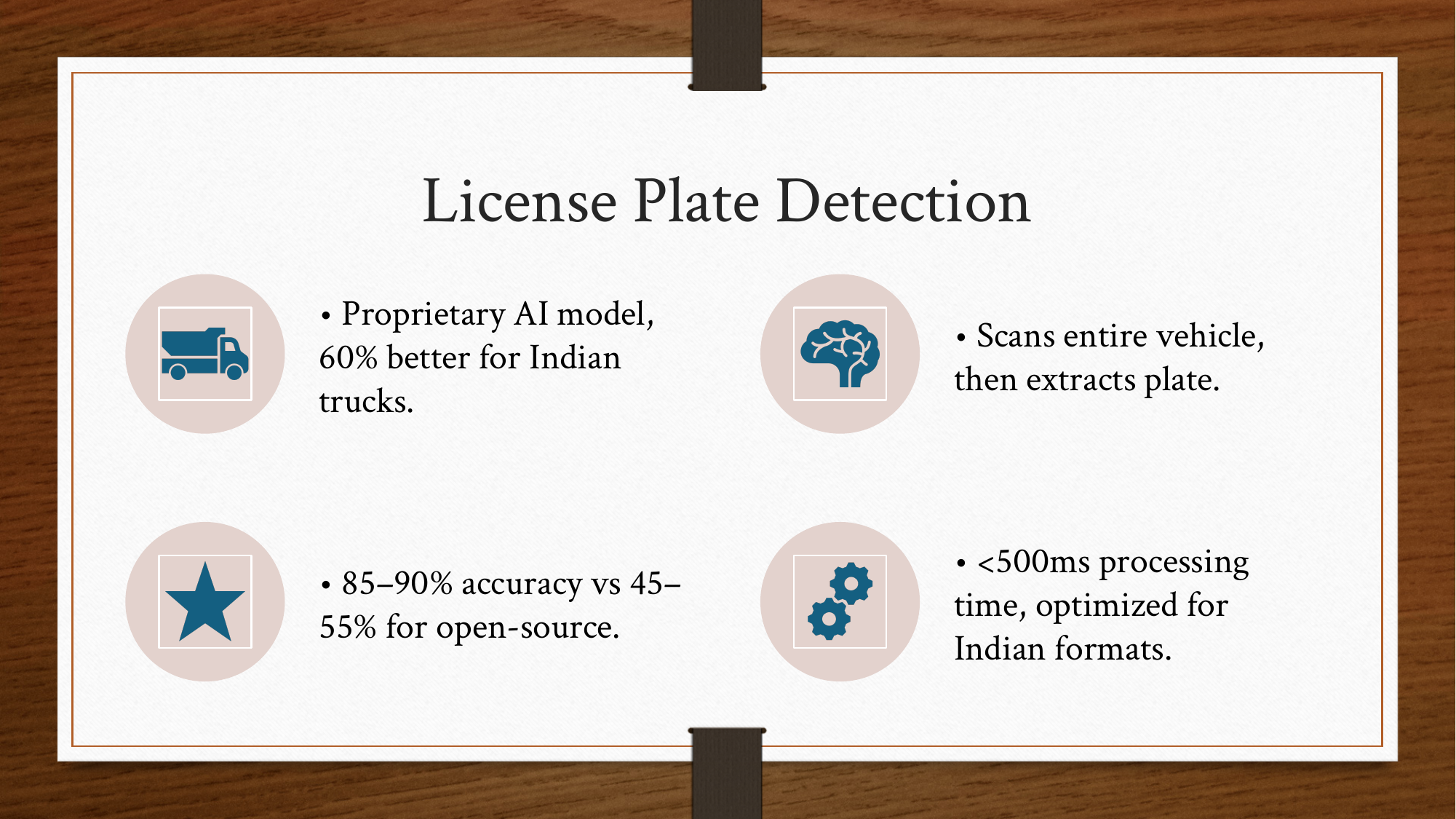

# License Plate Detection
• Proprietary AI model, 60% better for Indian trucks.
• Scans entire vehicle, then extracts plate.
• 85–90% accuracy vs 45–55% for open-source.
• <500ms processing time, optimized for Indian formats.